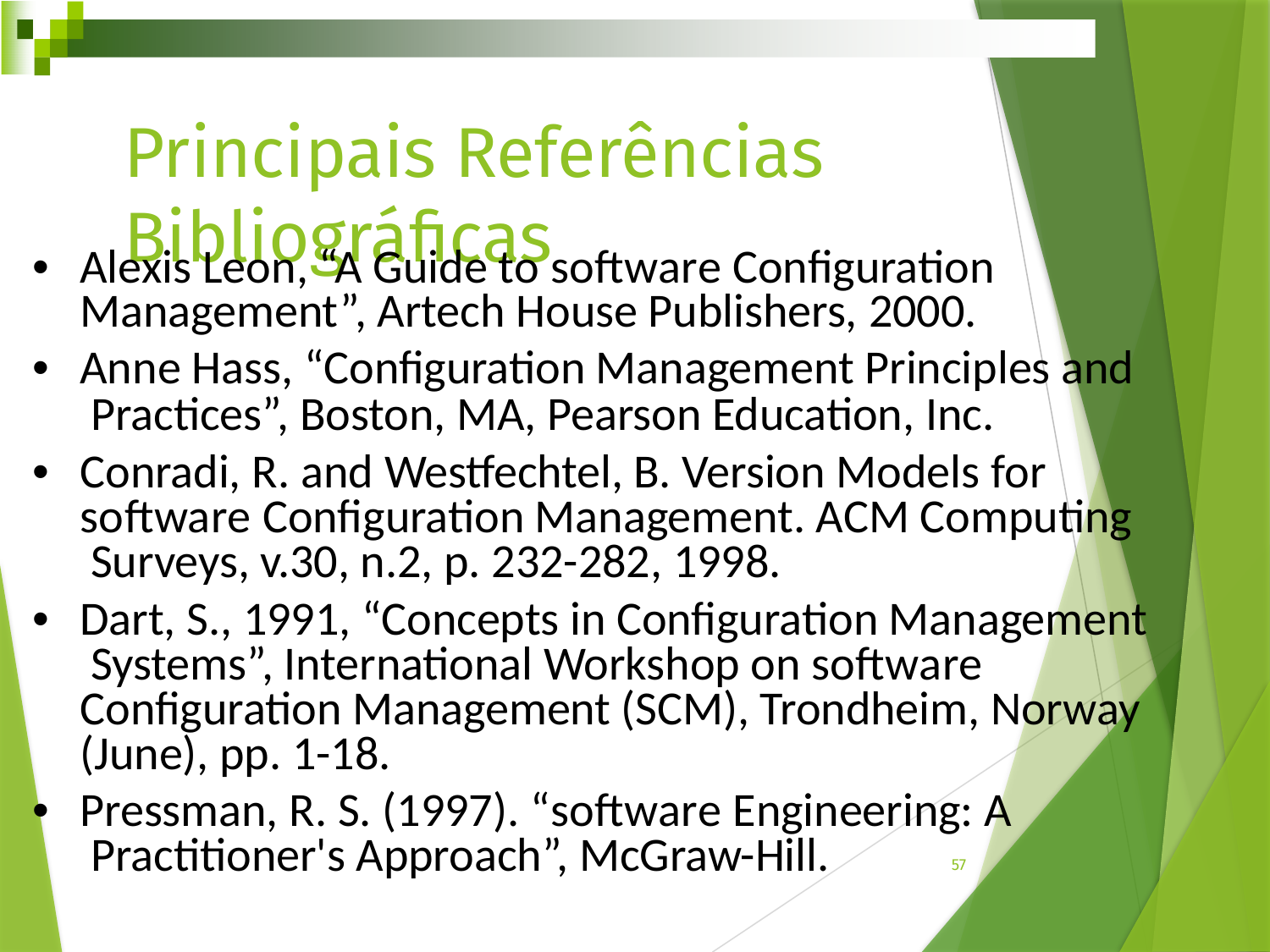

# Principais Referências Bibliográﬁcas
•	Alexis Leon, “A Guide to software Conﬁguration  Management”, Artech House Publishers, 2000.
•	Anne Hass, “Conﬁguration Management Principles and  Practices”, Boston, MA, Pearson Education, Inc.
•	Conradi, R. and Westfechtel, B. Version Models for  software Conﬁguration Management. ACM Computing  Surveys, v.30, n.2, p. 232-282, 1998.
•	Dart, S., 1991, “Concepts in Conﬁguration Management  Systems”, International Workshop on software  Conﬁguration Management (SCM), Trondheim, Norway  (June), pp. 1-18.
•	Pressman, R. S. (1997). “software Engineering: A  Practitioner's Approach”, McGraw-Hill.

57